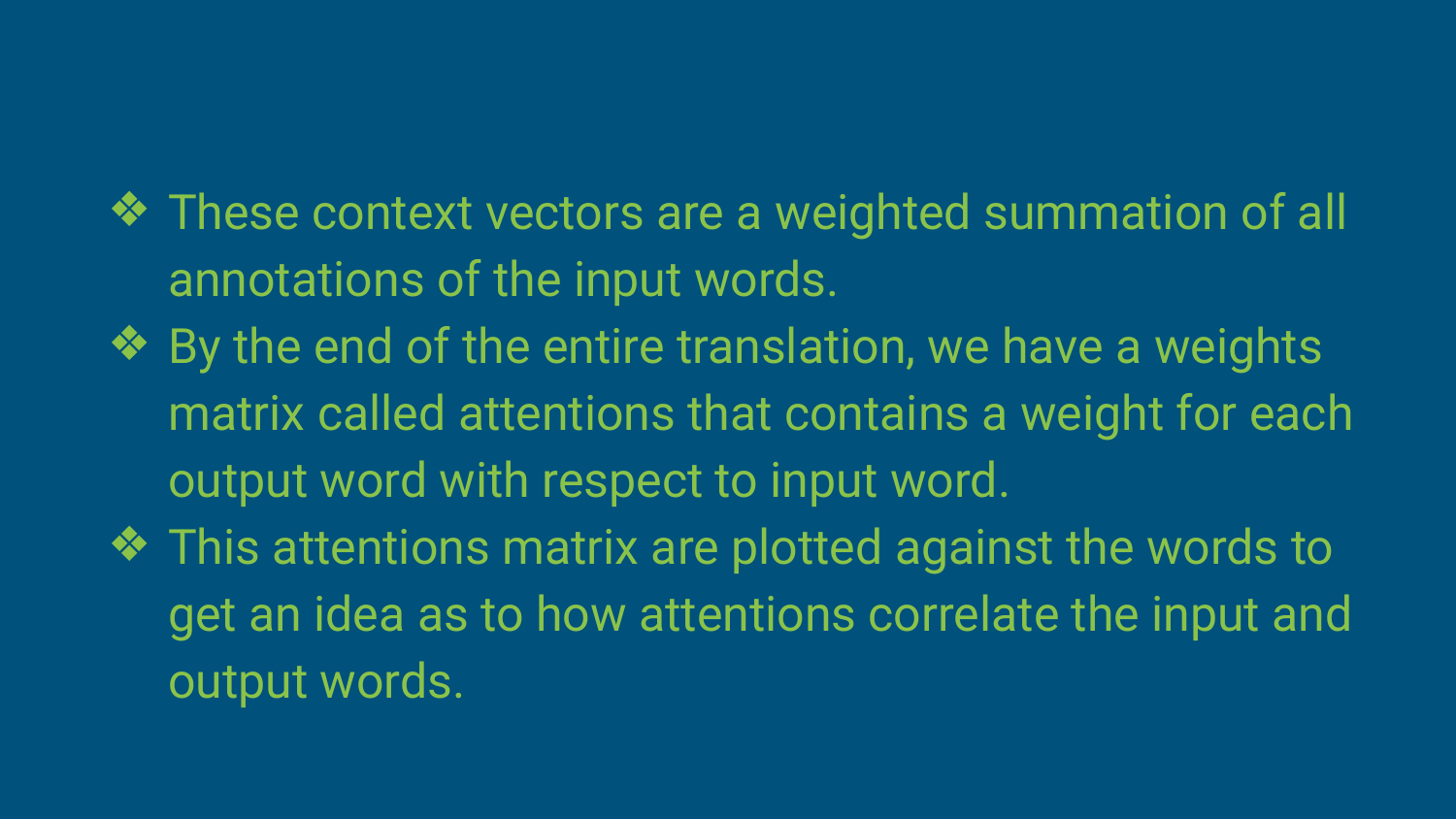

These context vectors are a weighted summation of all annotations of the input words.
By the end of the entire translation, we have a weights matrix called attentions that contains a weight for each output word with respect to input word.
This attentions matrix are plotted against the words to get an idea as to how attentions correlate the input and output words.